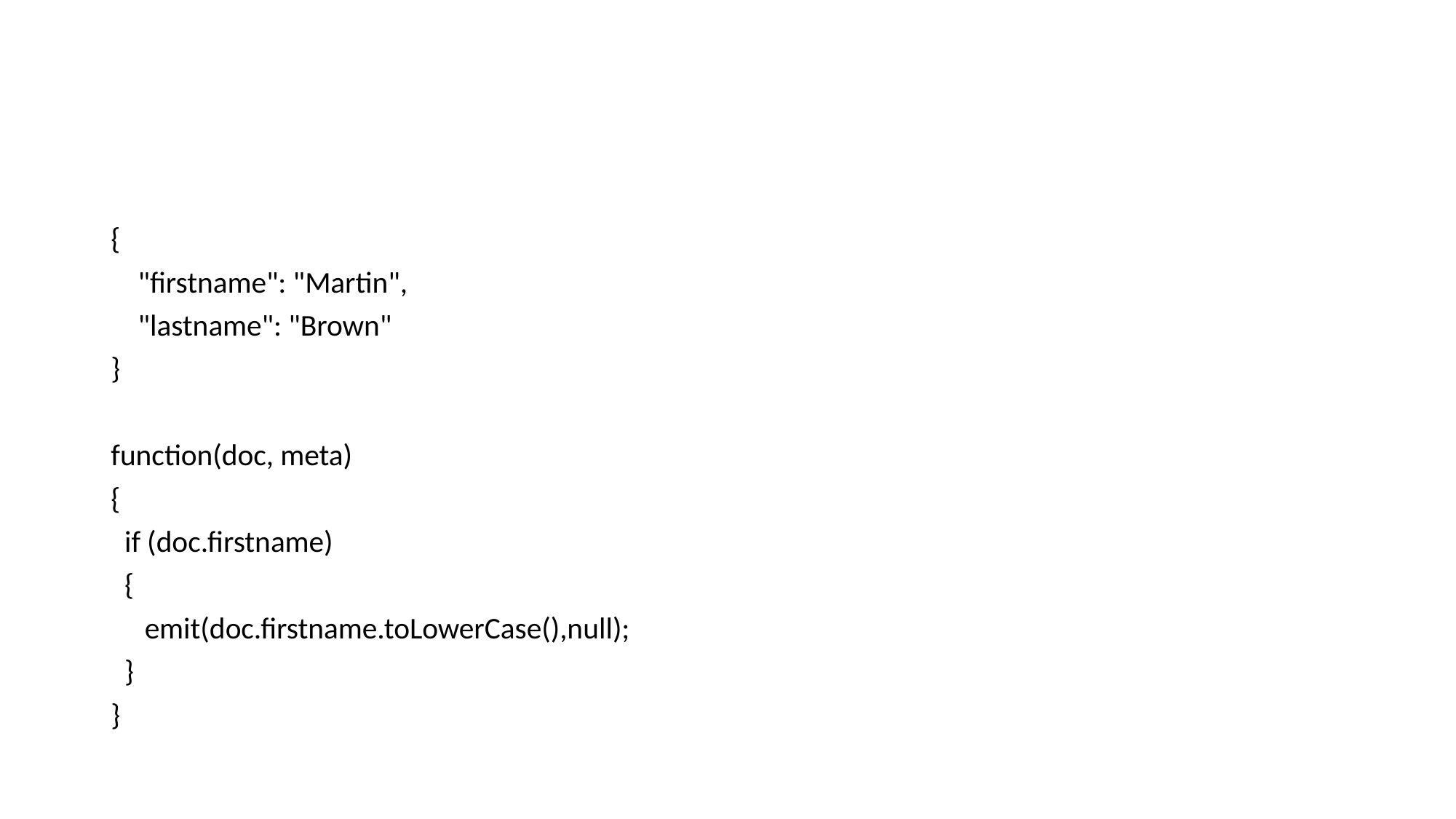

#
{
    "firstname": "Martin",
    "lastname": "Brown"
}

function(doc, meta)
{
  if (doc.firstname)
  {
     emit(doc.firstname.toLowerCase(),null);
  }
}